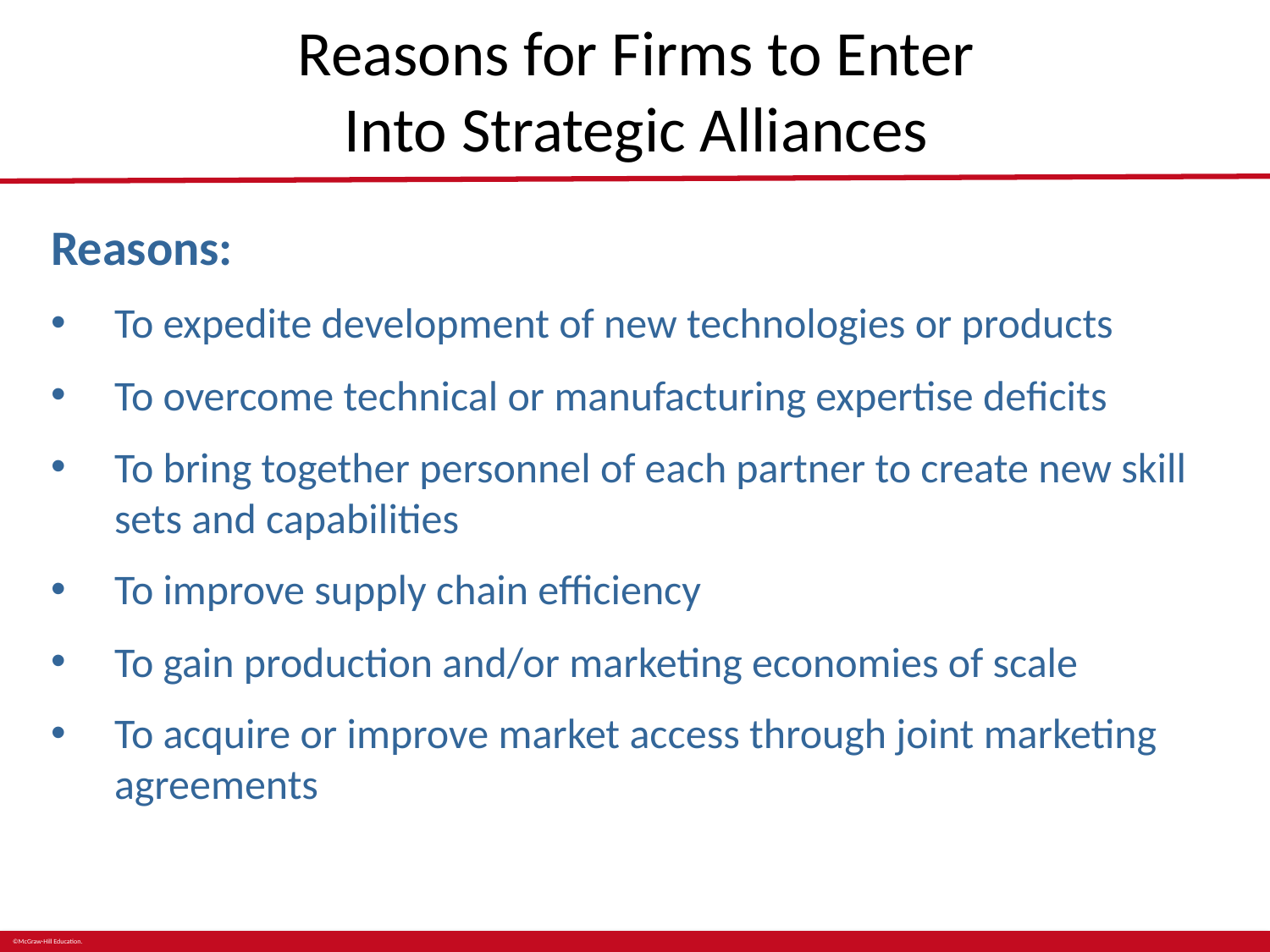

# Reasons for Firms to Enter Into Strategic Alliances
Reasons:
To expedite development of new technologies or products
To overcome technical or manufacturing expertise deficits
To bring together personnel of each partner to create new skill sets and capabilities
To improve supply chain efficiency
To gain production and/or marketing economies of scale
To acquire or improve market access through joint marketing agreements